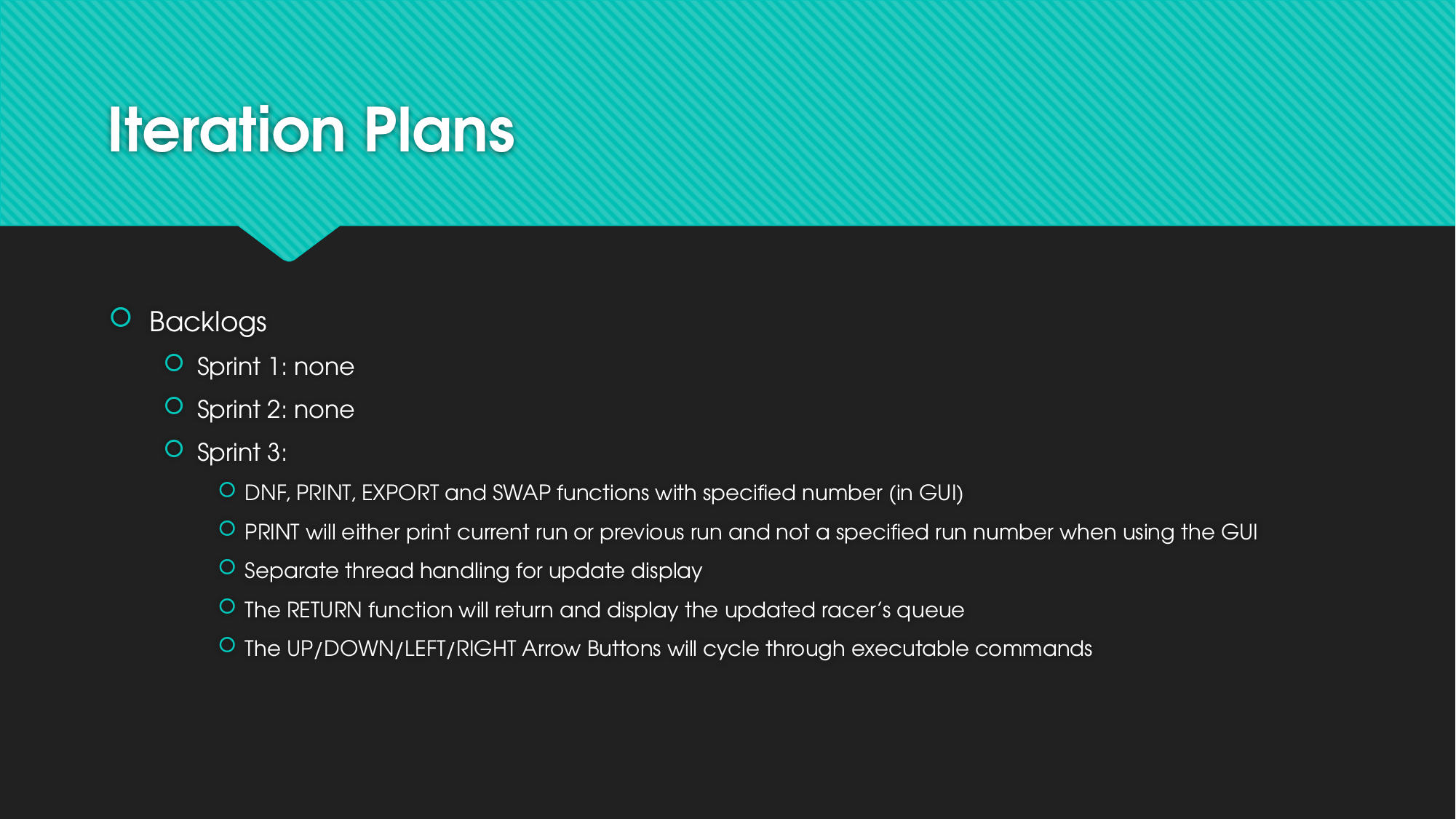

# Iteration Plans
Backlogs
Sprint 1: none
Sprint 2: none
Sprint 3:
DNF, PRINT, EXPORT and SWAP functions with specified number (in GUI)
PRINT will either print current run or previous run and not a specified run number when using the GUI
Separate thread handling for update display
The RETURN function will return and display the updated racer’s queue
The UP/DOWN/LEFT/RIGHT Arrow Buttons will cycle through executable commands